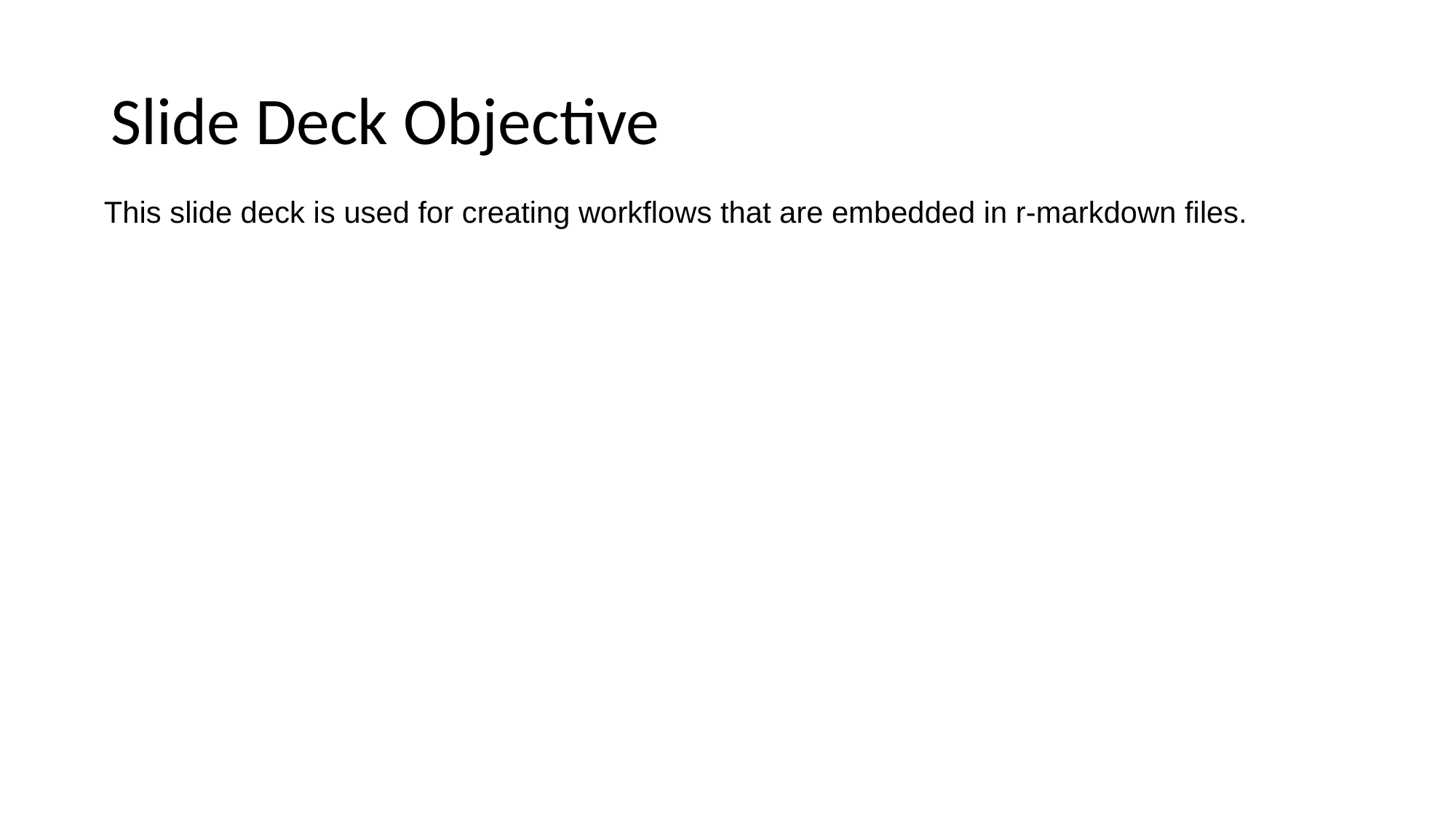

# Slide Deck Objective
This slide deck is used for creating workflows that are embedded in r-markdown files.